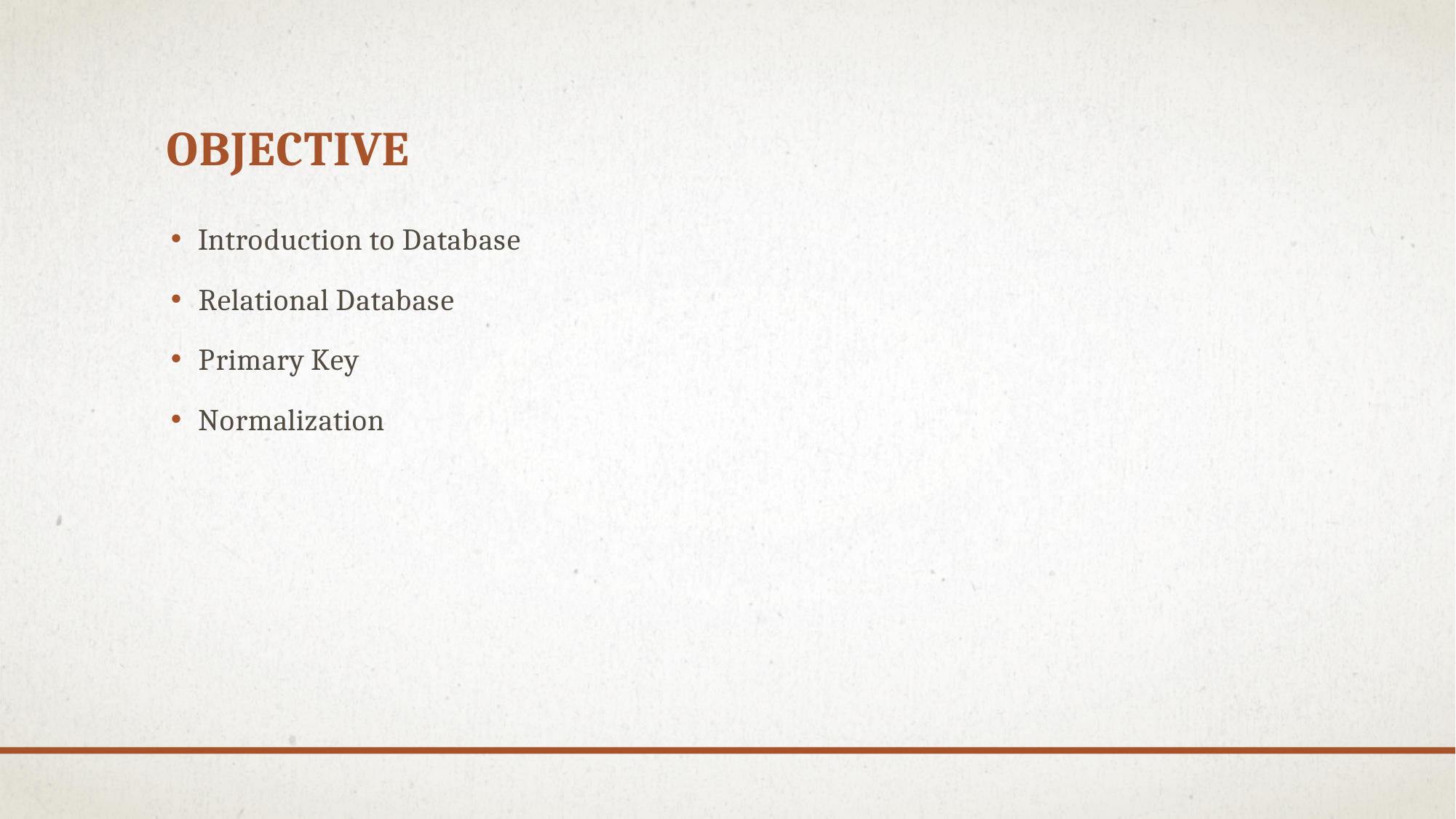

# Objective
Introduction to Database
Relational Database
Primary Key
Normalization